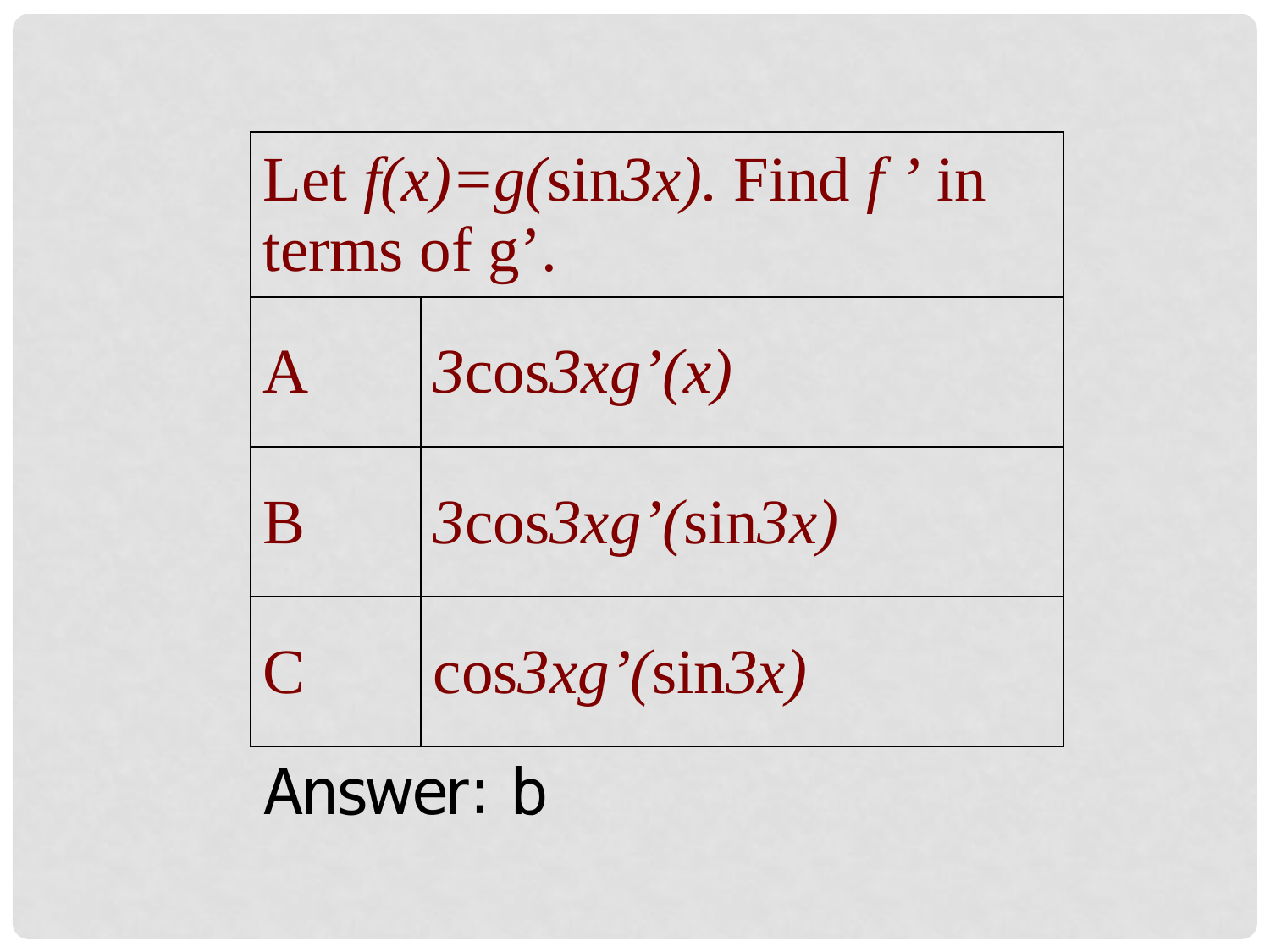

| Let f(x)=g(sin3x). Find f ’ in terms of g’. |  |
| --- | --- |
| A | 3cos3xg’(x) |
| B | 3cos3xg’(sin3x) |
| C | cos3xg’(sin3x) |
Answer: b